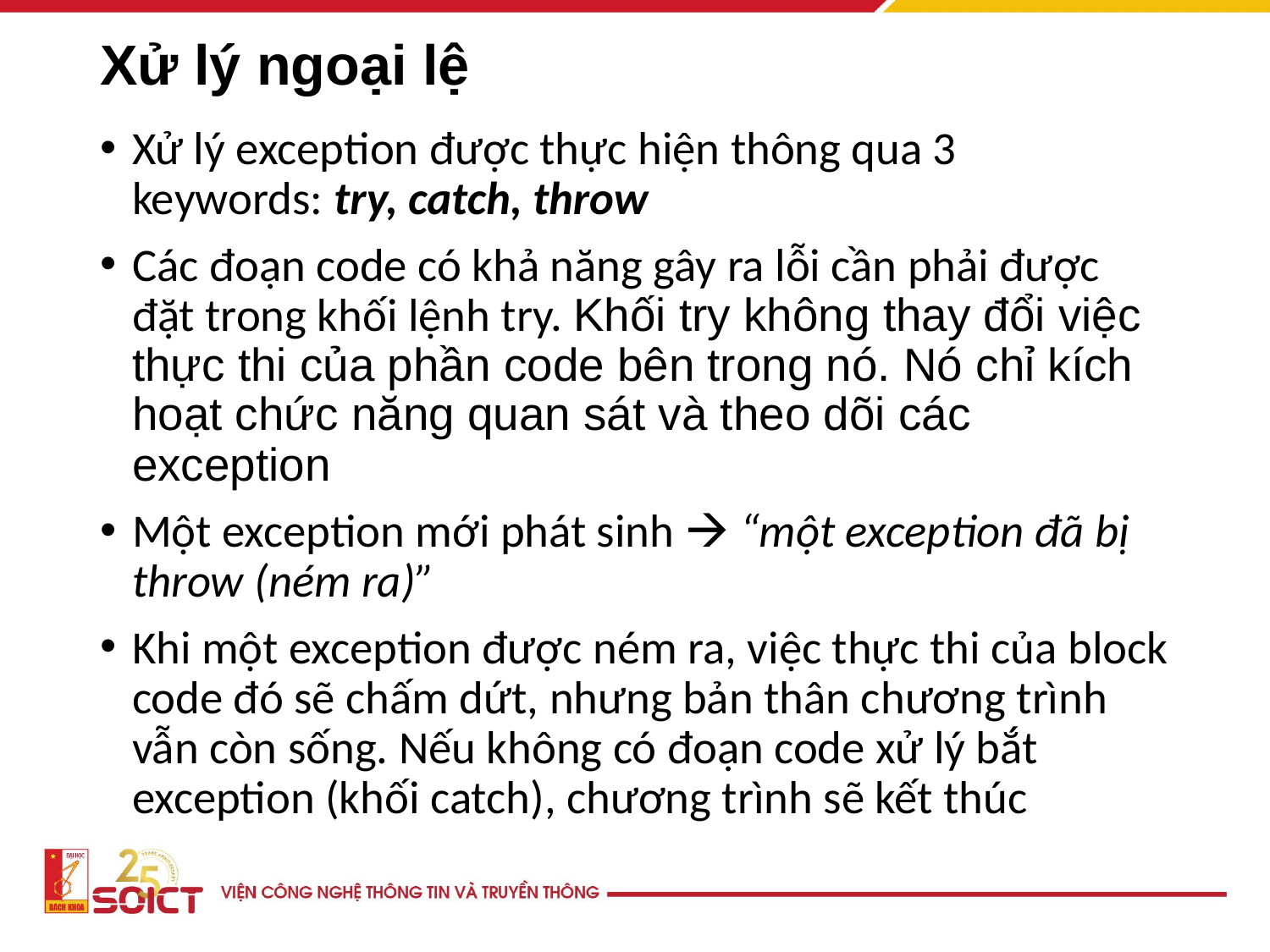

# Xử lý ngoại lệ
Xử lý exception được thực hiện thông qua 3 keywords: try, catch, throw
Các đoạn code có khả năng gây ra lỗi cần phải được đặt trong khối lệnh try. Khối try không thay đổi việc thực thi của phần code bên trong nó. Nó chỉ kích hoạt chức năng quan sát và theo dõi các exception
Một exception mới phát sinh 🡪 “một exception đã bị throw (ném ra)”
Khi một exception được ném ra, việc thực thi của block code đó sẽ chấm dứt, nhưng bản thân chương trình vẫn còn sống. Nếu không có đoạn code xử lý bắt exception (khối catch), chương trình sẽ kết thúc